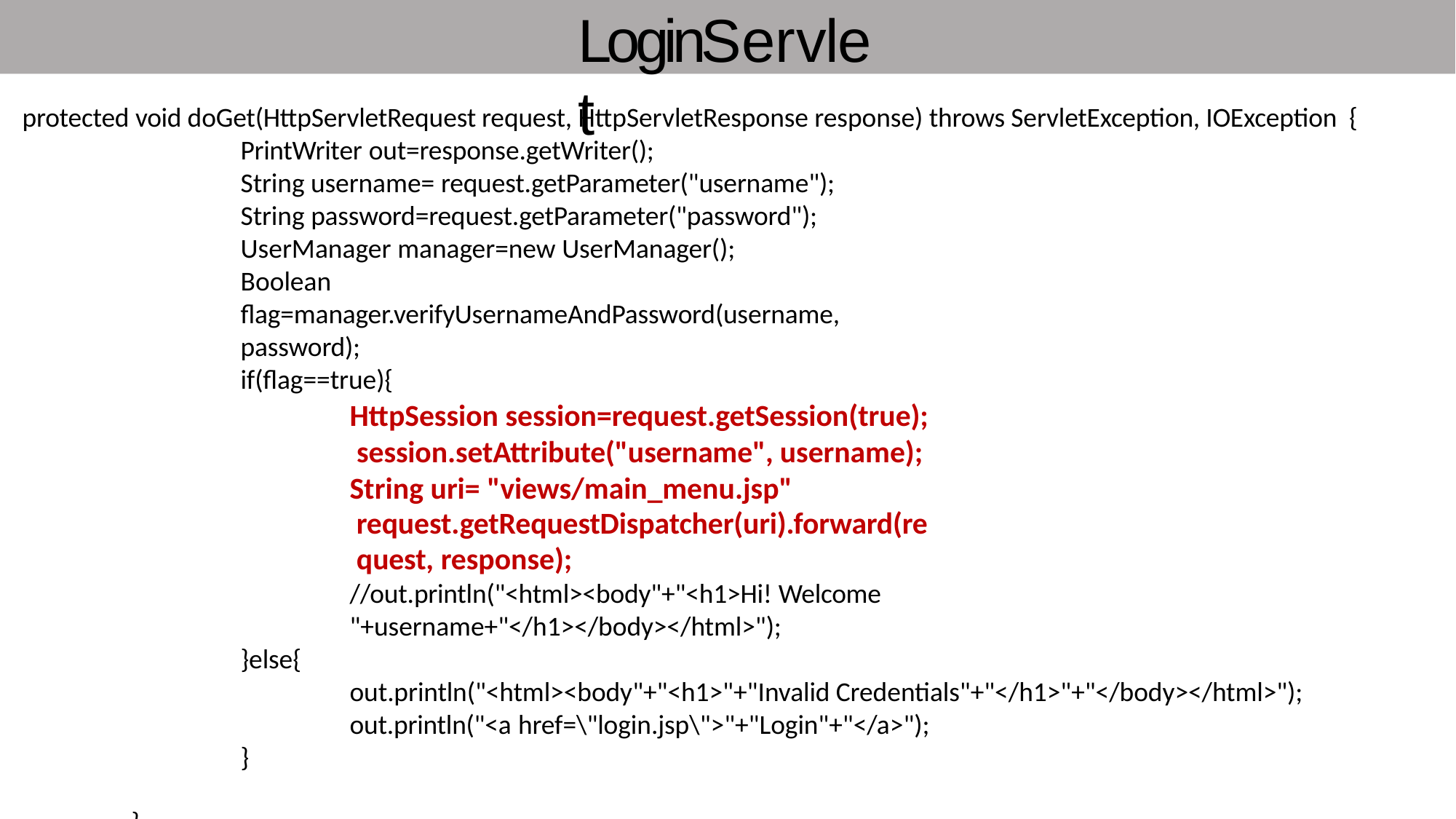

# LoginServlet
protected void doGet(HttpServletRequest request, HttpServletResponse response) throws ServletException, IOException {
PrintWriter out=response.getWriter();
String username= request.getParameter("username");  String password=request.getParameter("password");  UserManager manager=new UserManager();
Boolean flag=manager.verifyUsernameAndPassword(username, password);
if(flag==true){
HttpSession session=request.getSession(true);  session.setAttribute("username", username);  String uri= "views/main_menu.jsp"
request.getRequestDispatcher(uri).forward(request, response);
//out.println("<html><body"+"<h1>Hi! Welcome "+username+"</h1></body></html>");
}else{
out.println("<html><body"+"<h1>"+"Invalid Credentials"+"</h1>"+"</body></html>");  out.println("<a href=\"login.jsp\">"+"Login"+"</a>");
}

}